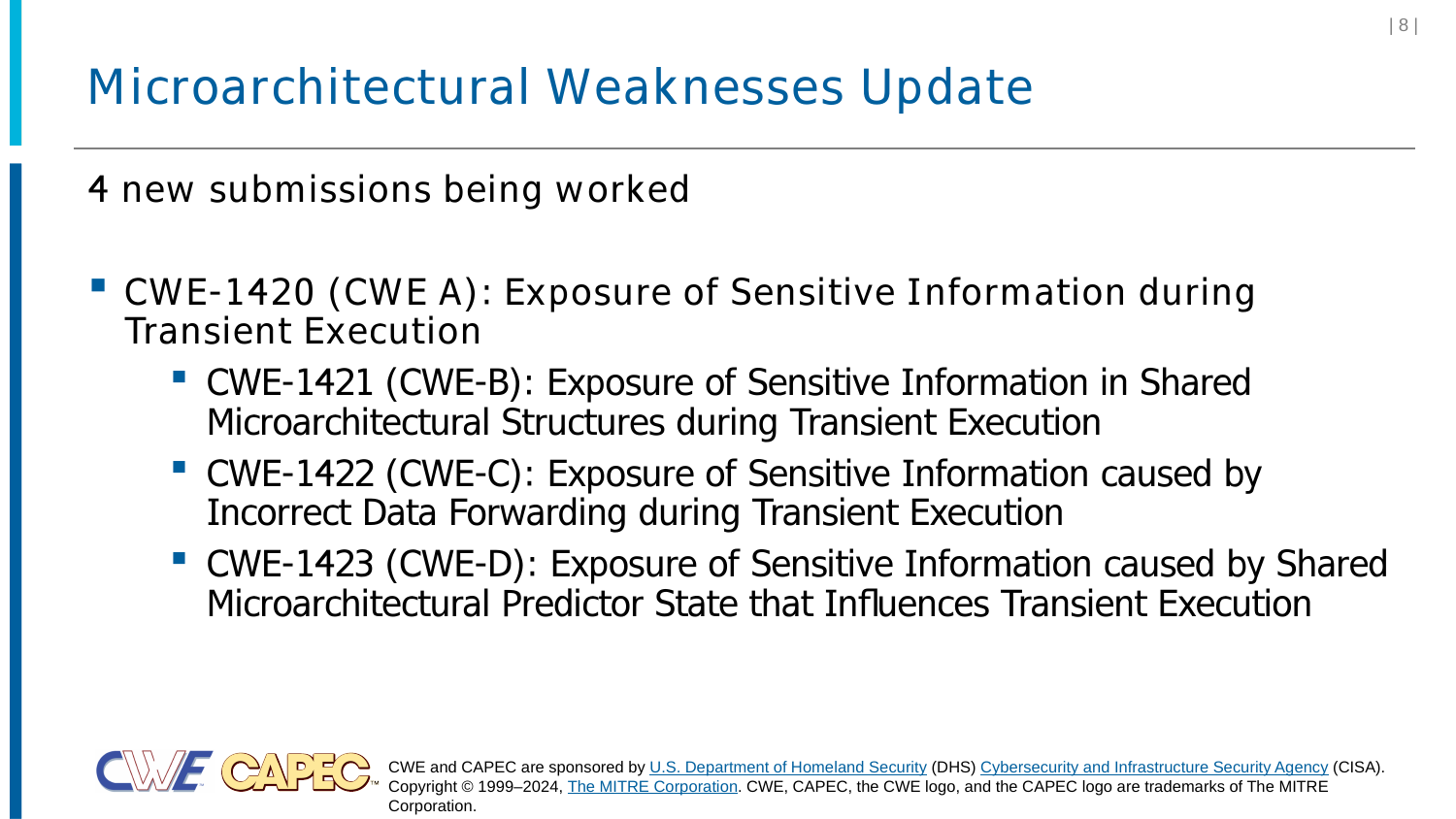

| 8 |
# Microarchitectural Weaknesses Update
4 new submissions being worked

CWE-1420 (CWE A): Exposure of Sensitive Information during Transient Execution
CWE-1421 (CWE-B): Exposure of Sensitive Information in Shared Microarchitectural Structures during Transient Execution
CWE-1422 (CWE-C): Exposure of Sensitive Information caused by Incorrect Data Forwarding during Transient Execution
CWE-1423 (CWE-D): Exposure of Sensitive Information caused by Shared Microarchitectural Predictor State that Influences Transient Execution